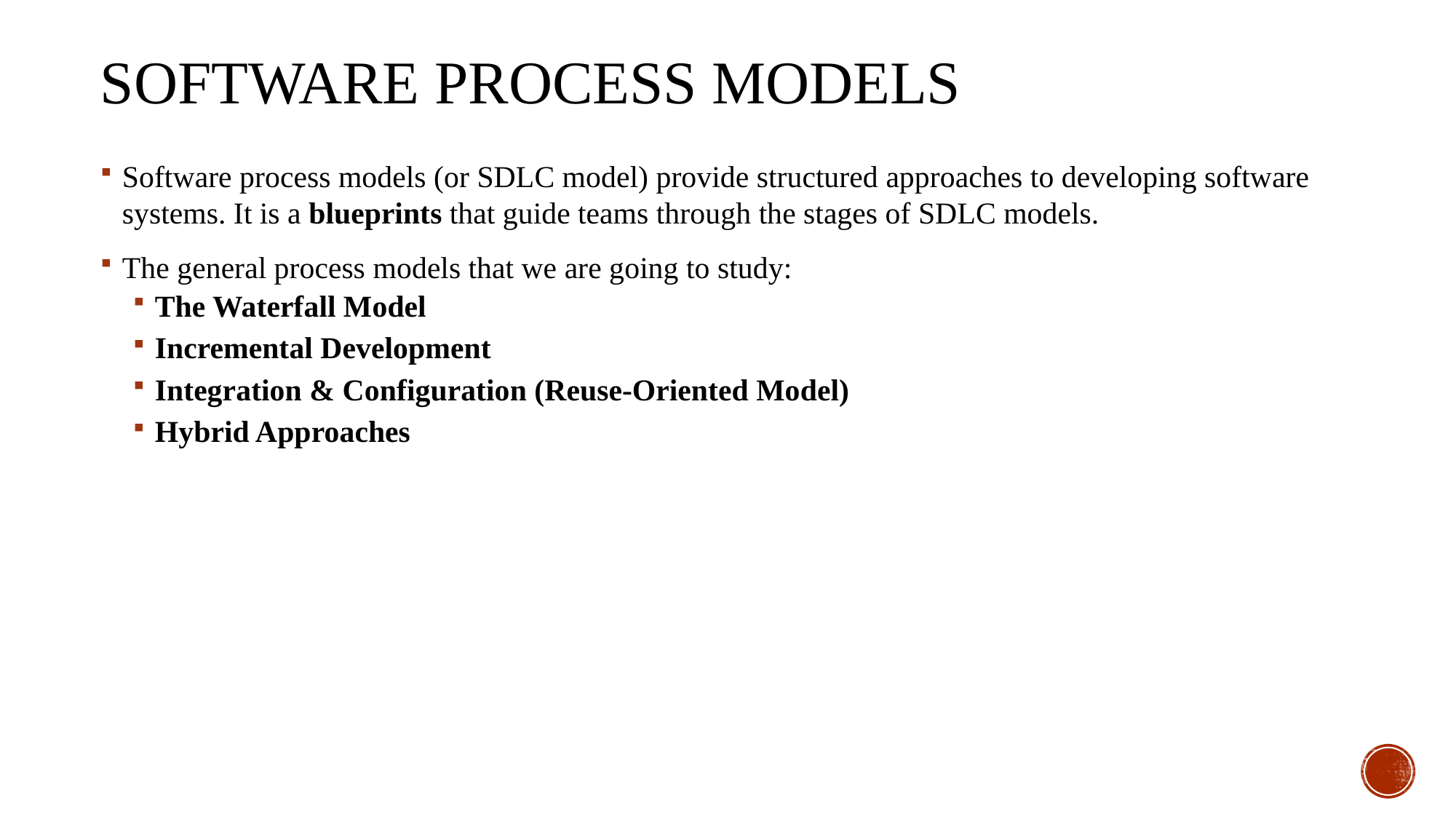

# Software process Models
Software process models (or SDLC model) provide structured approaches to developing software systems. It is a blueprints that guide teams through the stages of SDLC models.
The general process models that we are going to study:
The Waterfall Model
Incremental Development
Integration & Configuration (Reuse-Oriented Model)
Hybrid Approaches